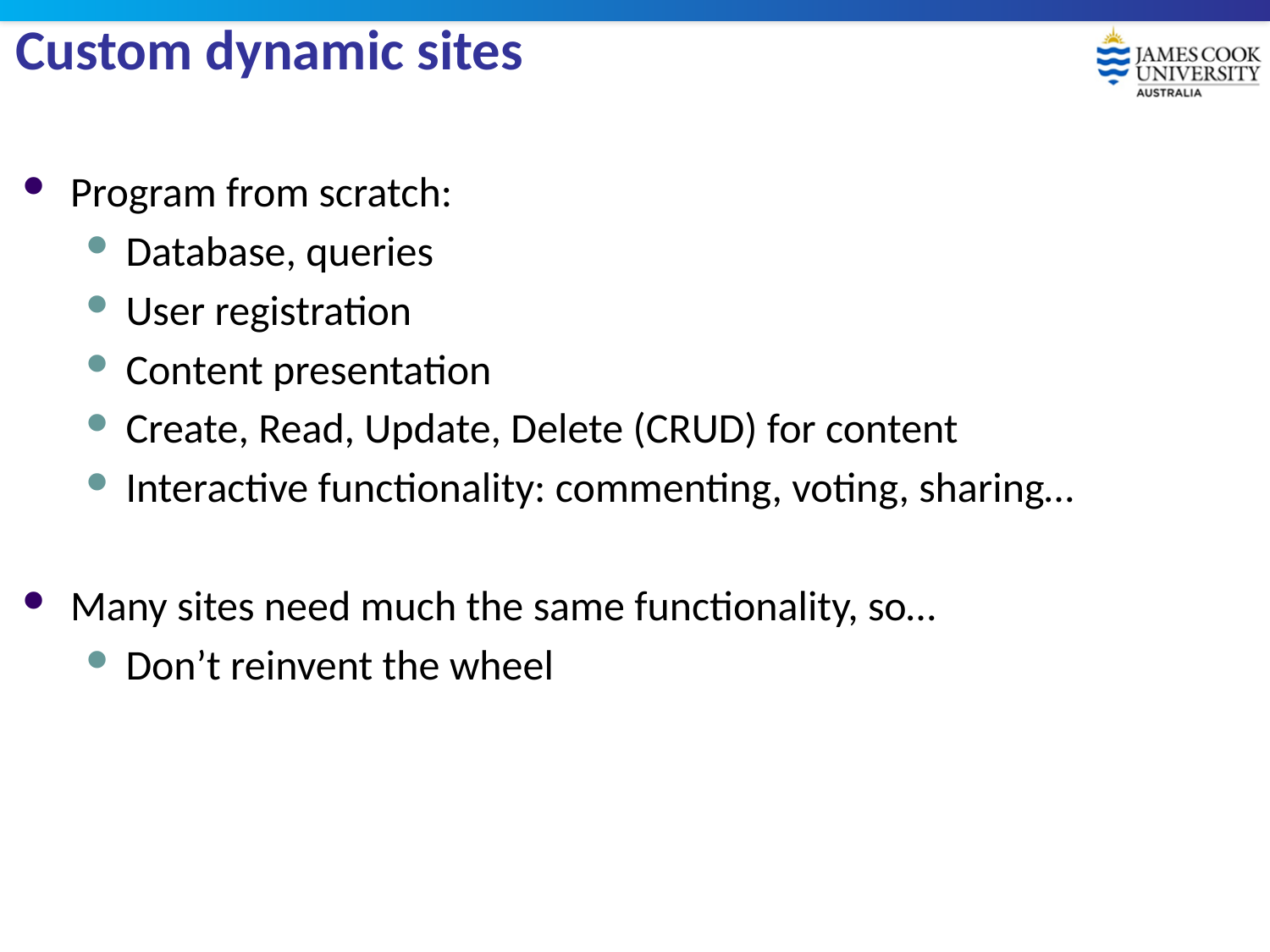

# Custom dynamic sites
Program from scratch:
Database, queries
User registration
Content presentation
Create, Read, Update, Delete (CRUD) for content
Interactive functionality: commenting, voting, sharing…

Many sites need much the same functionality, so…
Don’t reinvent the wheel